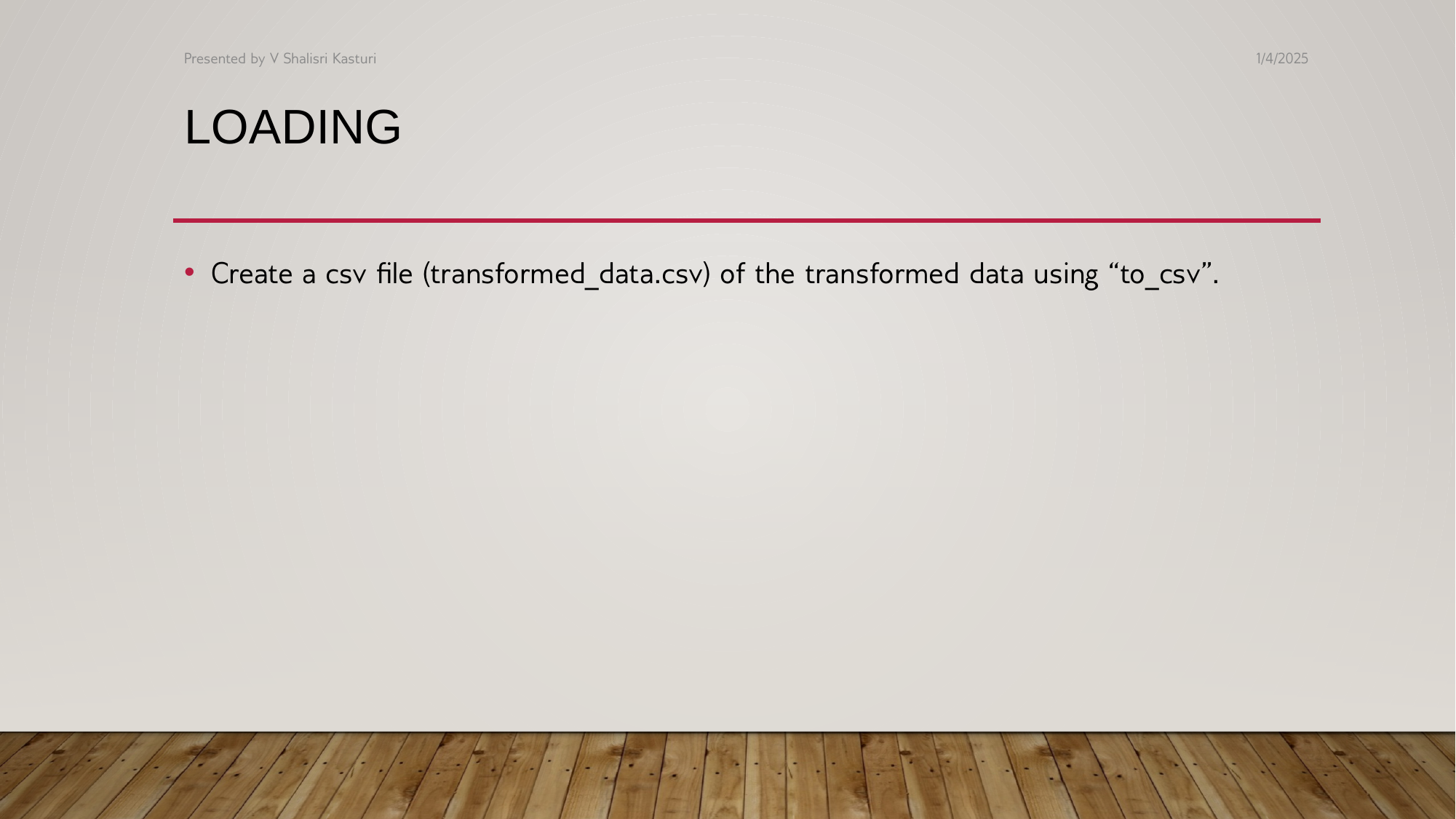

Presented by V Shalisri Kasturi
1/4/2025
# Loading
Create a csv file (transformed_data.csv) of the transformed data using “to_csv”.